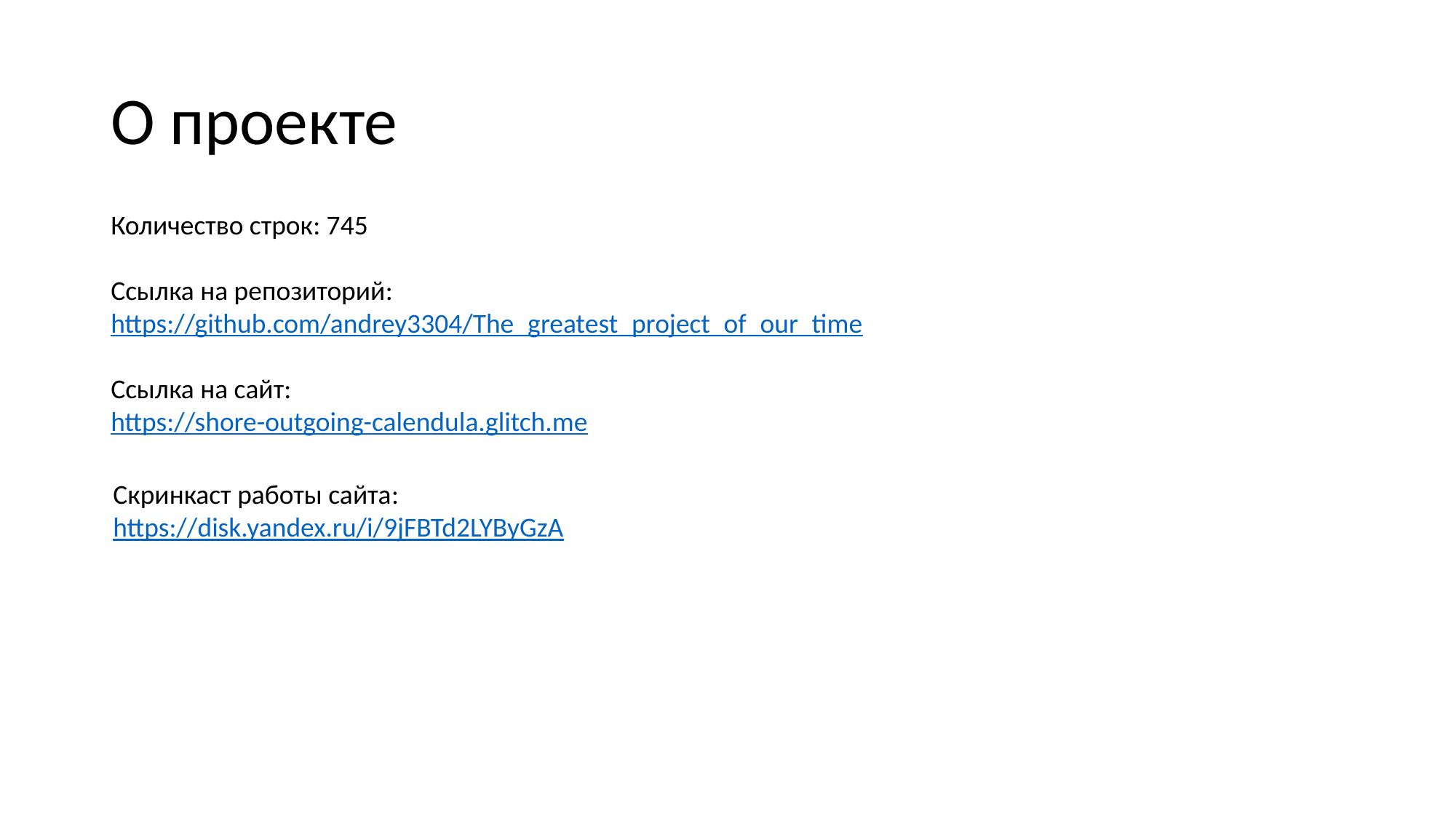

# О проекте
Количество строк: 745

Ссылка на репозиторий: https://github.com/andrey3304/The_greatest_project_of_our_time

Ссылка на сайт:
https://shore-outgoing-calendula.glitch.me
Скринкаст работы сайта:
https://disk.yandex.ru/i/9jFBTd2LYByGzA